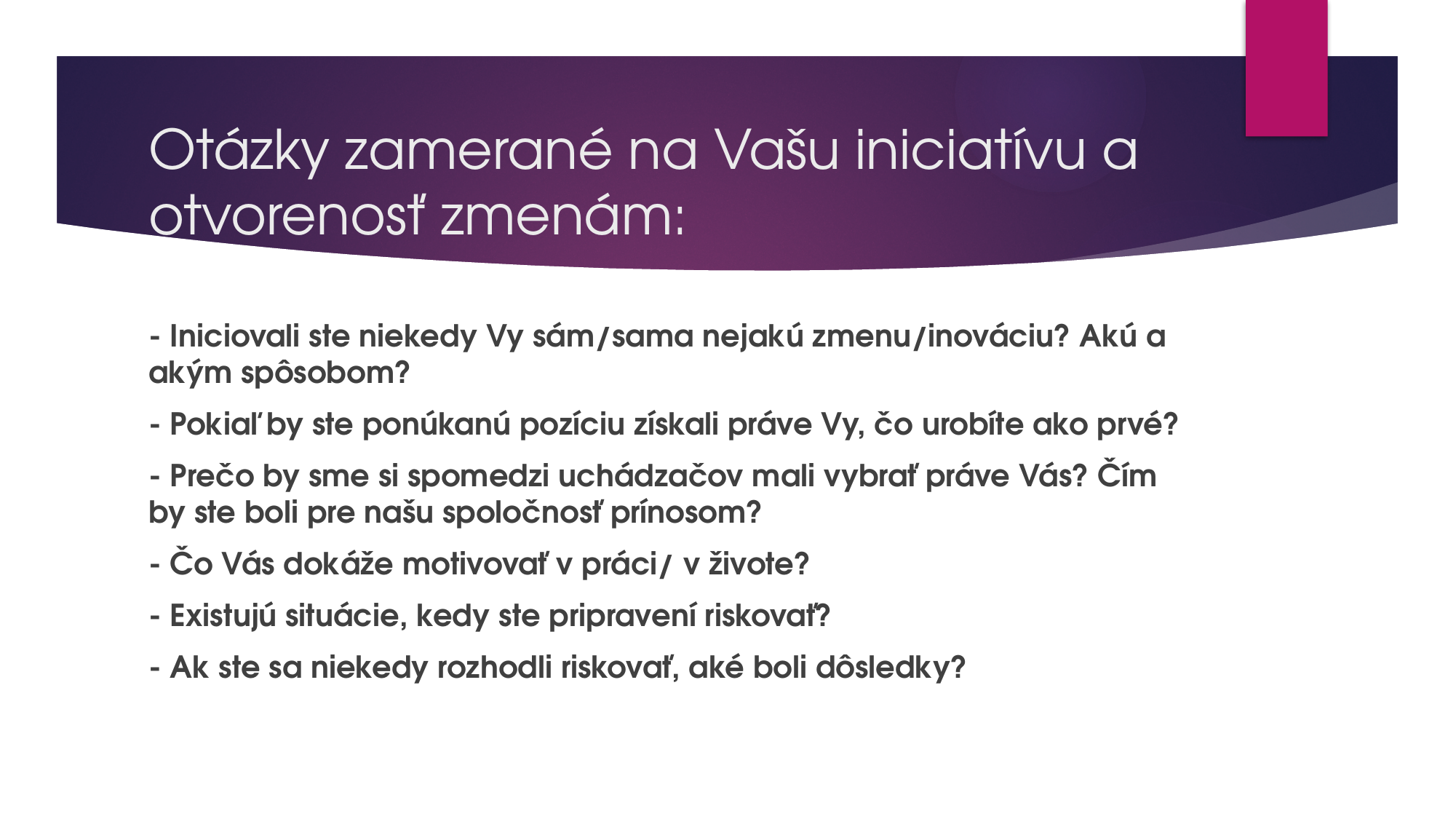

# Otázky zamerané na Vašu iniciatívu a otvorenosť zmenám:
- Iniciovali ste niekedy Vy sám/sama nejakú zmenu/inováciu? Akú a akým spôsobom?
- Pokiaľ by ste ponúkanú pozíciu získali práve Vy, čo urobíte ako prvé?
- Prečo by sme si spomedzi uchádzačov mali vybrať práve Vás? Čím by ste boli pre našu spoločnosť prínosom?
- Čo Vás dokáže motivovať v práci/ v živote?
- Existujú situácie, kedy ste pripravení riskovať?
- Ak ste sa niekedy rozhodli riskovať, aké boli dôsledky?